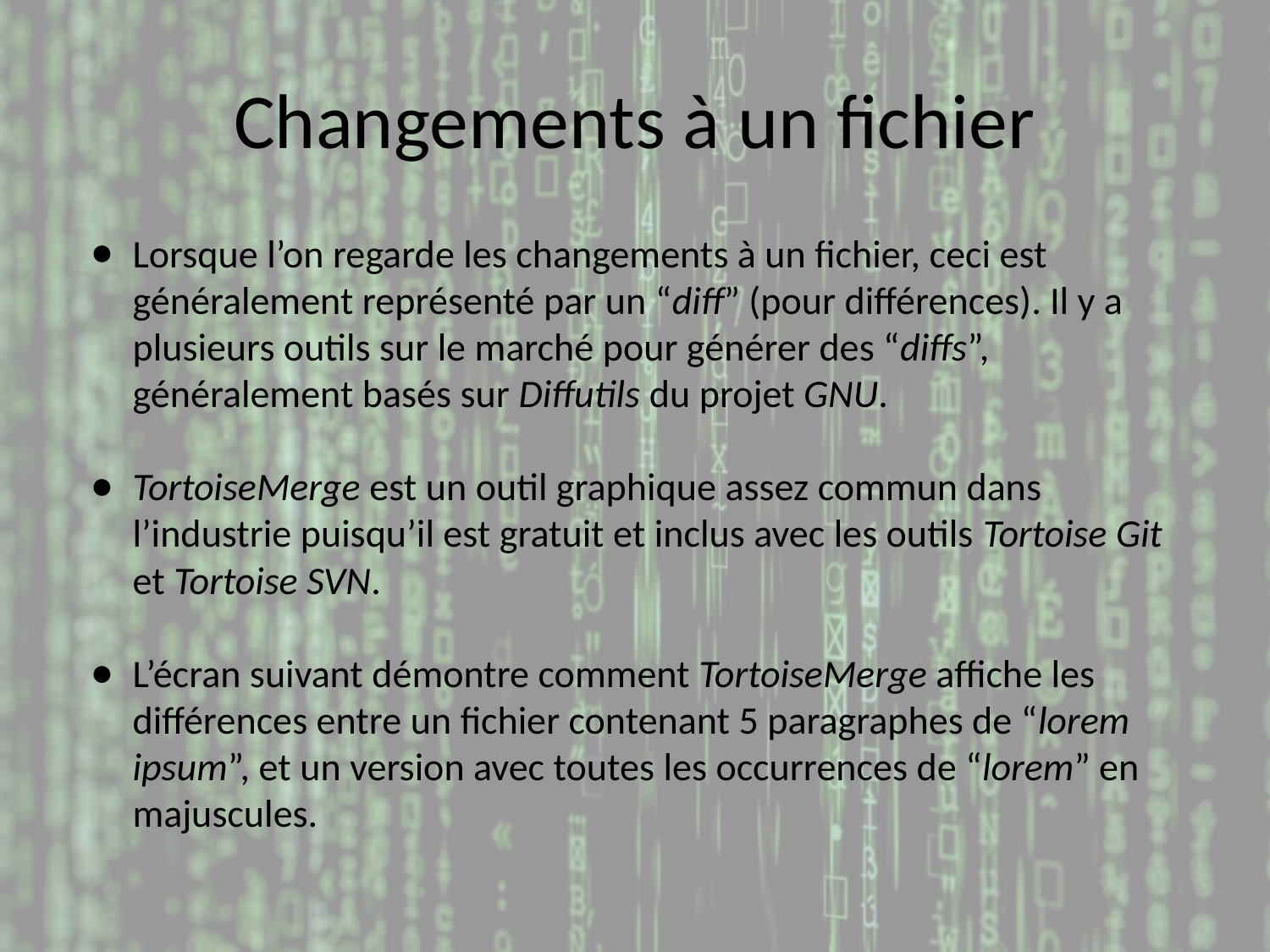

# Changements à un fichier
Lorsque l’on regarde les changements à un fichier, ceci est généralement représenté par un “diff” (pour différences). Il y a plusieurs outils sur le marché pour générer des “diffs”, généralement basés sur Diffutils du projet GNU.
TortoiseMerge est un outil graphique assez commun dans l’industrie puisqu’il est gratuit et inclus avec les outils Tortoise Git et Tortoise SVN.
L’écran suivant démontre comment TortoiseMerge affiche les différences entre un fichier contenant 5 paragraphes de “lorem ipsum”, et un version avec toutes les occurrences de “lorem” en majuscules.